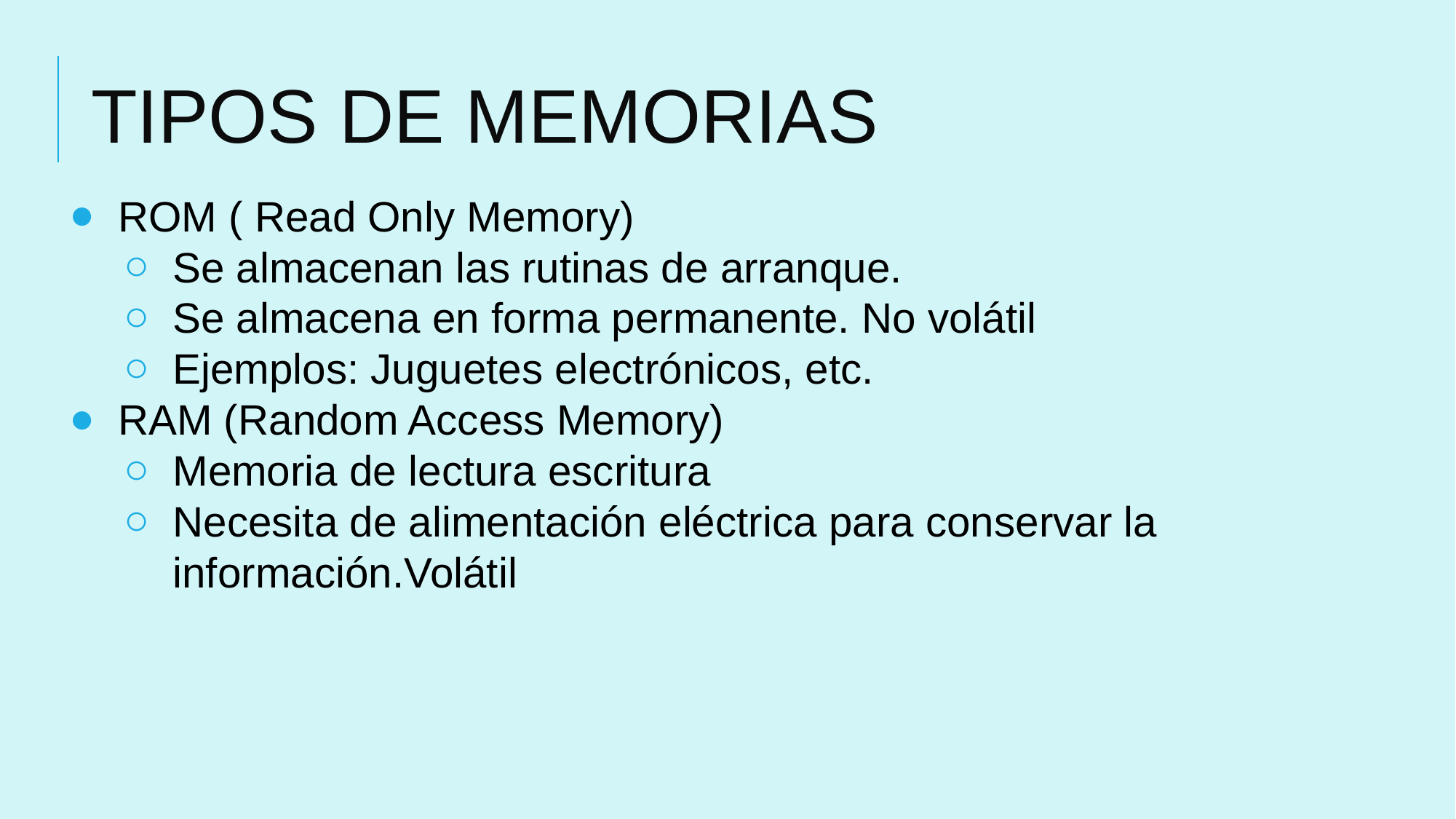

# TIPOS DE MEMORIAS
ROM ( Read Only Memory)
Se almacenan las rutinas de arranque.
Se almacena en forma permanente. No volátil
Ejemplos: Juguetes electrónicos, etc.
RAM (Random Access Memory)
Memoria de lectura escritura
Necesita de alimentación eléctrica para conservar la información.Volátil